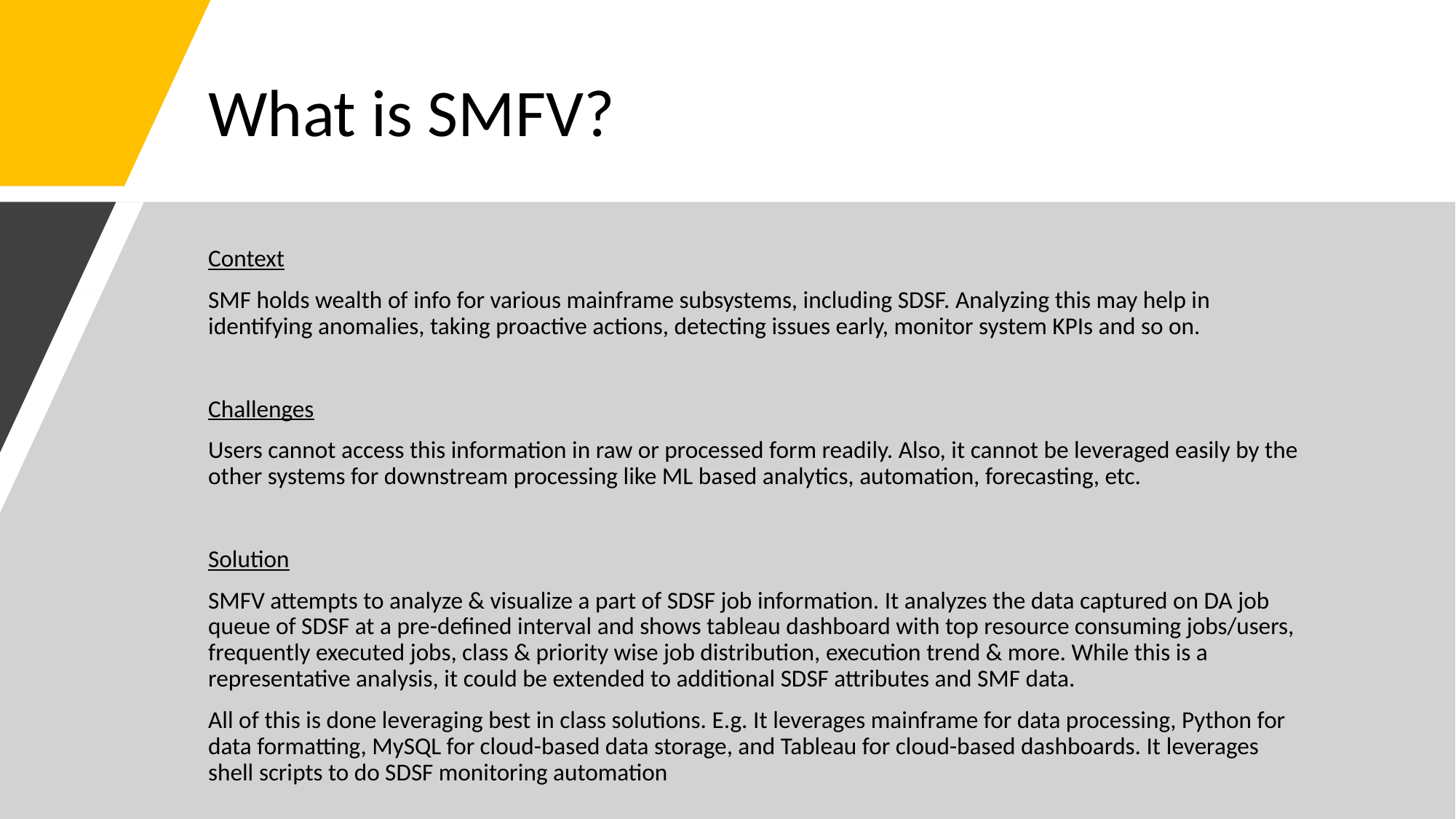

# What is SMFV?

Context
SMF holds wealth of info for various mainframe subsystems, including SDSF. Analyzing this may help in identifying anomalies, taking proactive actions, detecting issues early, monitor system KPIs and so on.

Challenges
Users cannot access this information in raw or processed form readily. Also, it cannot be leveraged easily by the other systems for downstream processing like ML based analytics, automation, forecasting, etc.

Solution
SMFV attempts to analyze & visualize a part of SDSF job information. It analyzes the data captured on DA job queue of SDSF at a pre-defined interval and shows tableau dashboard with top resource consuming jobs/users, frequently executed jobs, class & priority wise job distribution, execution trend & more. While this is a representative analysis, it could be extended to additional SDSF attributes and SMF data.
All of this is done leveraging best in class solutions. E.g. It leverages mainframe for data processing, Python for data formatting, MySQL for cloud-based data storage, and Tableau for cloud-based dashboards. It leverages shell scripts to do SDSF monitoring automation